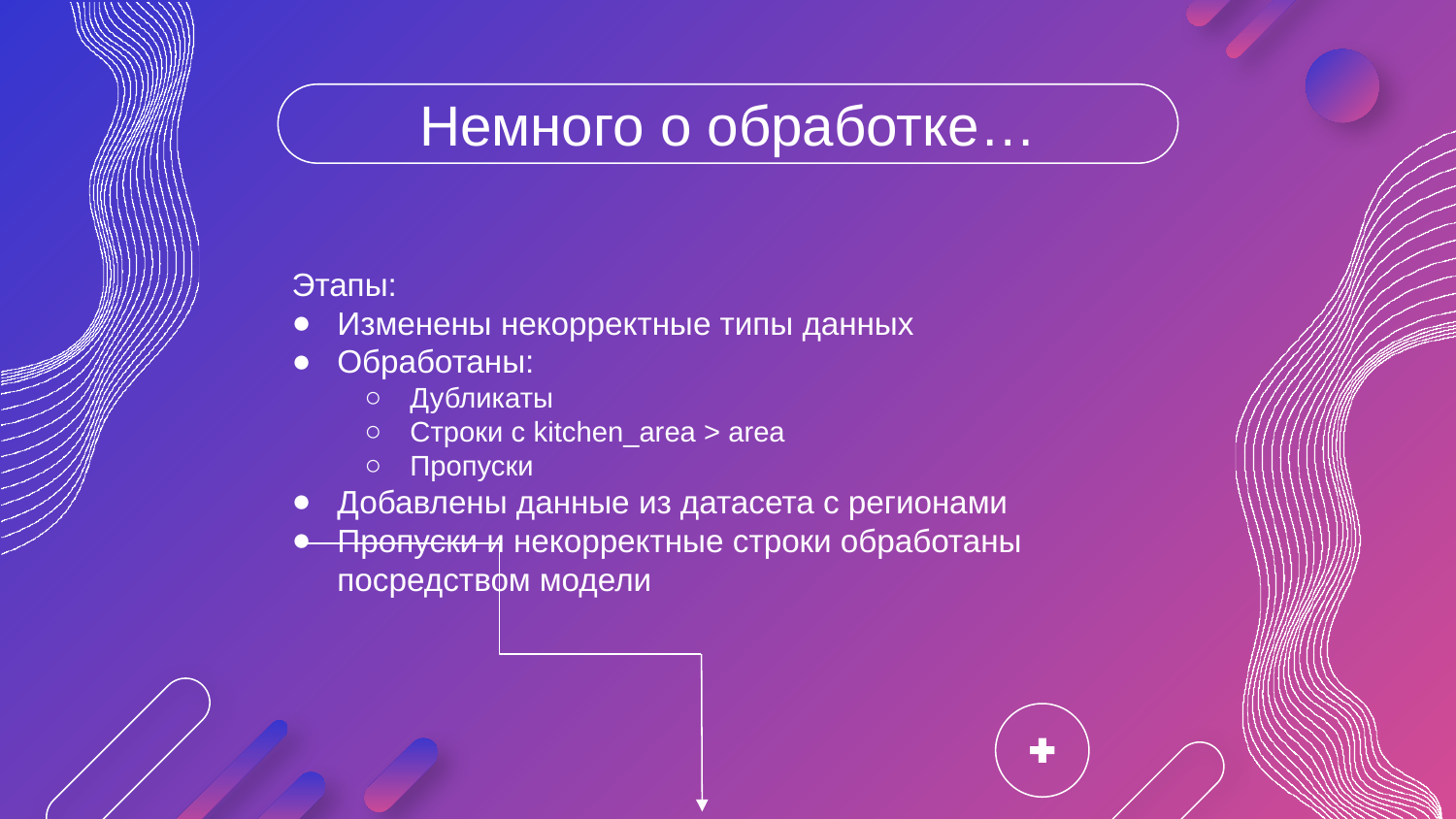

# Немного о обработке…
Этапы:
Изменены некорректные типы данных
Обработаны:
Дубликаты
Строки с kitchen_area > area
Пропуски
Добавлены данные из датасета с регионами
Пропуски и некорректные строки обработаны посредством модели